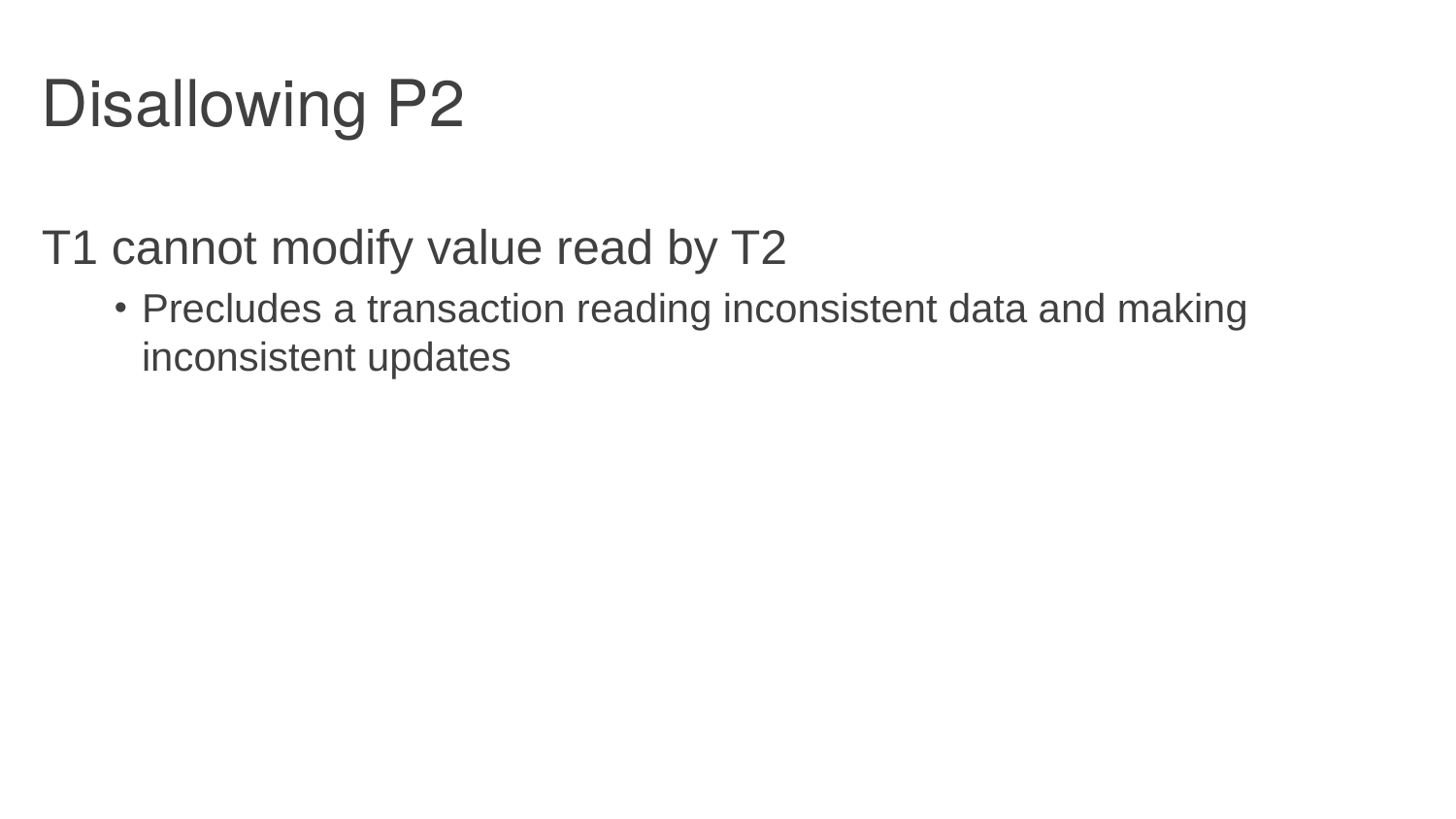

# Disallowing P2
T1 cannot modify value read by T2
Precludes a transaction reading inconsistent data and making inconsistent updates